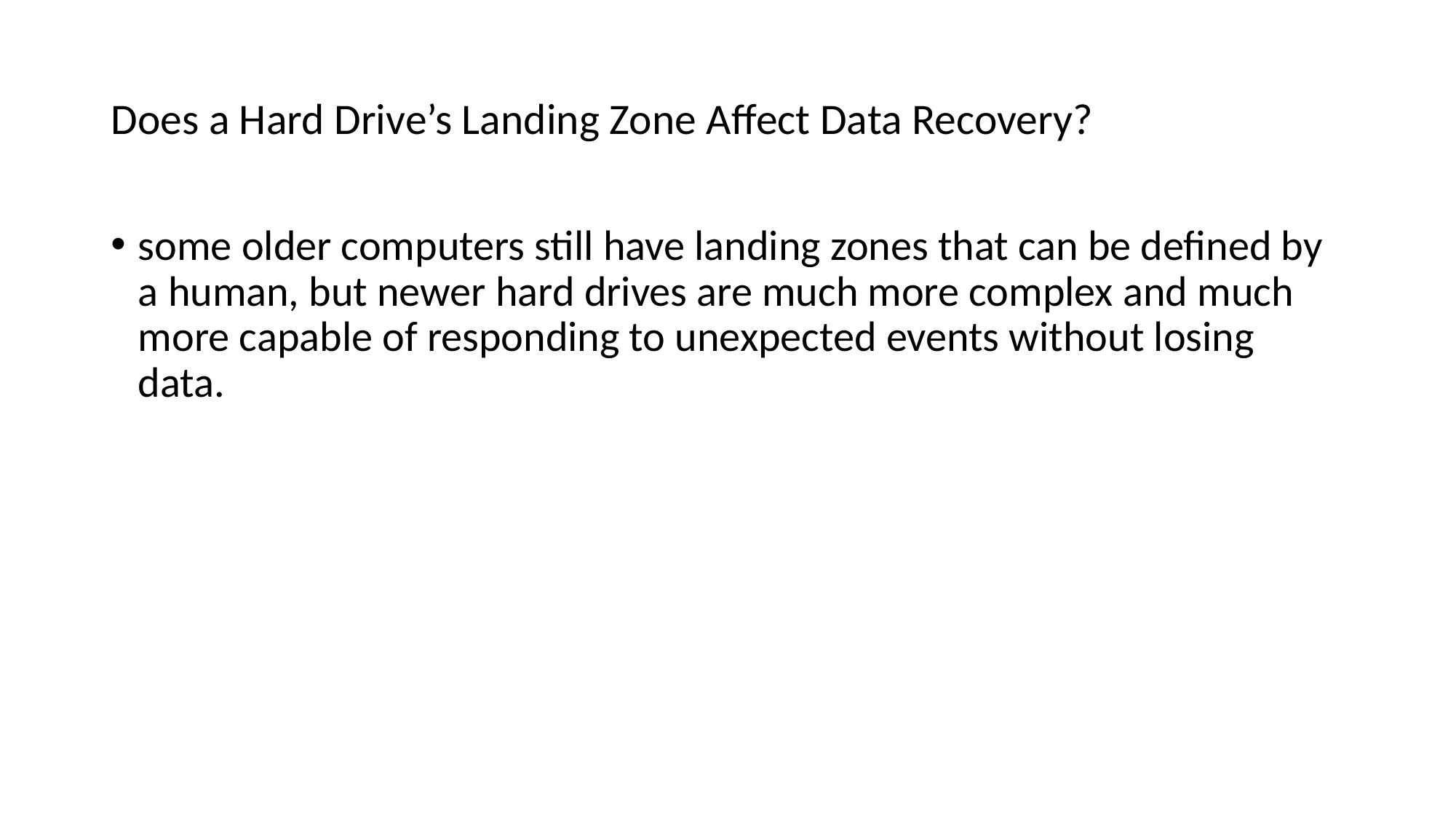

# Does a Hard Drive’s Landing Zone Affect Data Recovery?
some older computers still have landing zones that can be defined by a human, but newer hard drives are much more complex and much more capable of responding to unexpected events without losing data.